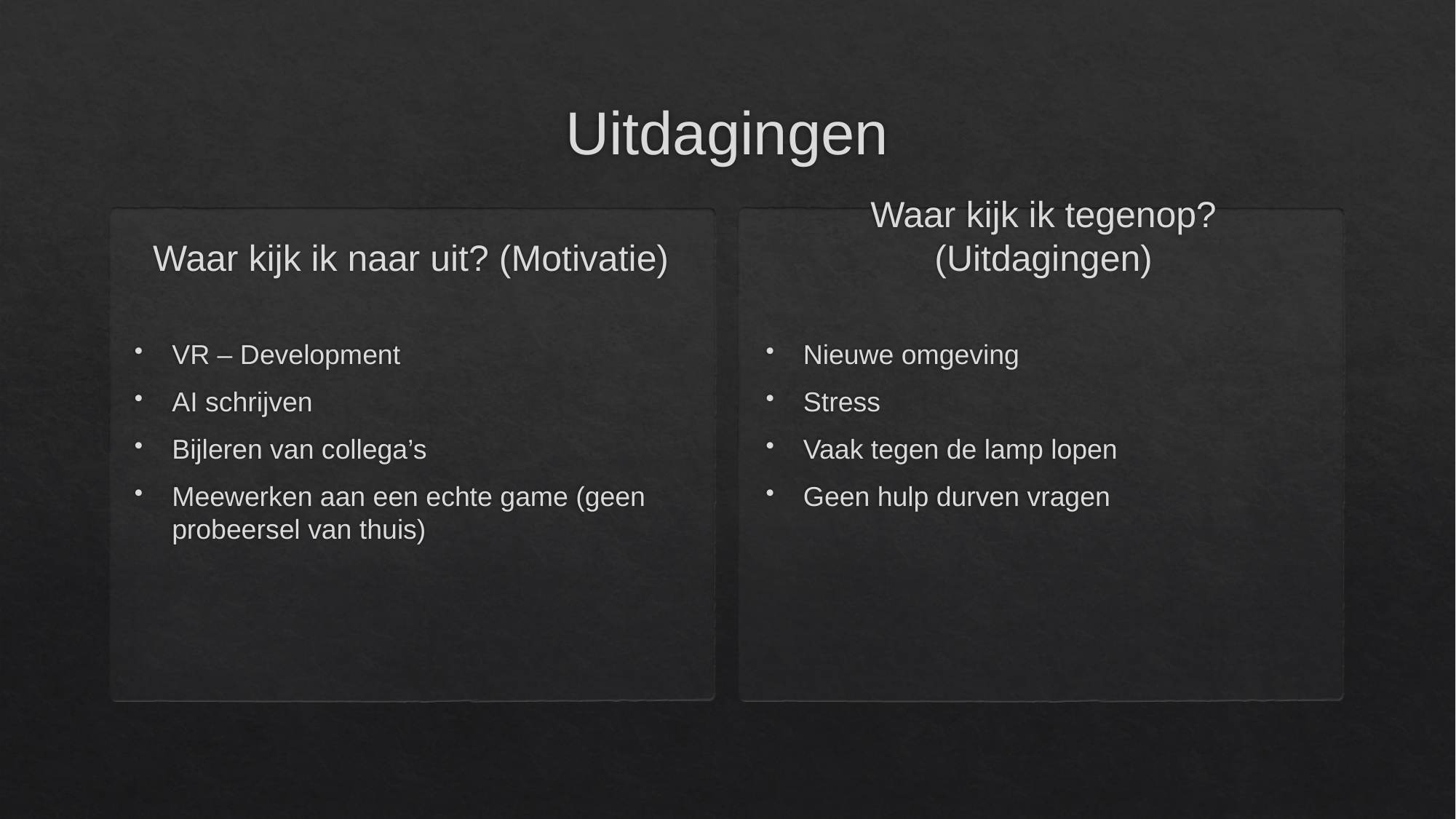

# Uitdagingen
Waar kijk ik naar uit? (Motivatie)
Waar kijk ik tegenop? (Uitdagingen)

VR – Development
AI schrijven
Bijleren van collega’s
Meewerken aan een echte game (geen probeersel van thuis)

Nieuwe omgeving
Stress
Vaak tegen de lamp lopen
Geen hulp durven vragen